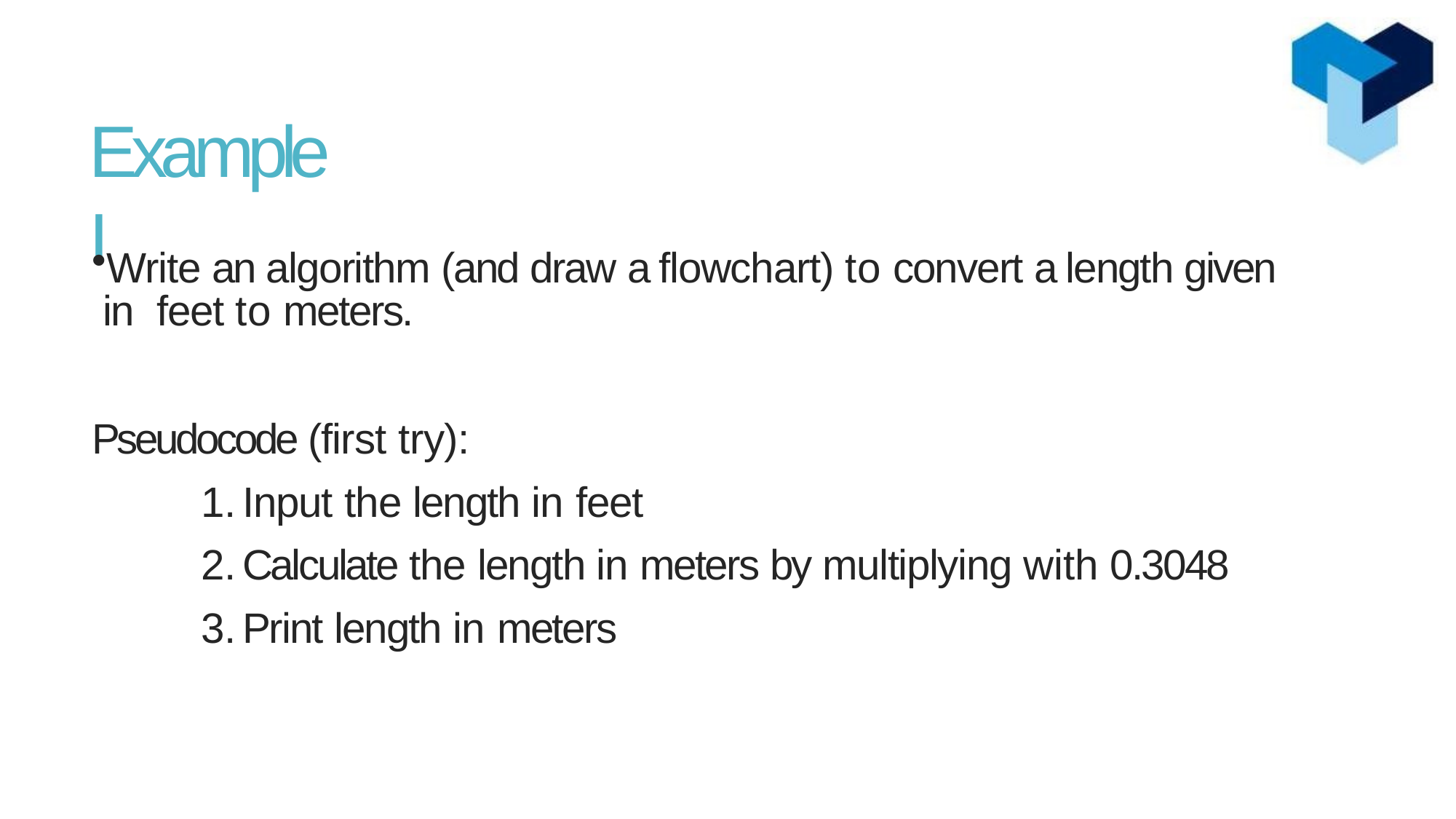

# Example I
Write an algorithm (and draw a flowchart) to convert a length given in  feet to meters.

Pseudocode (first try):
Input the length in feet
Calculate the length in meters by multiplying with 0.3048
Print length in meters